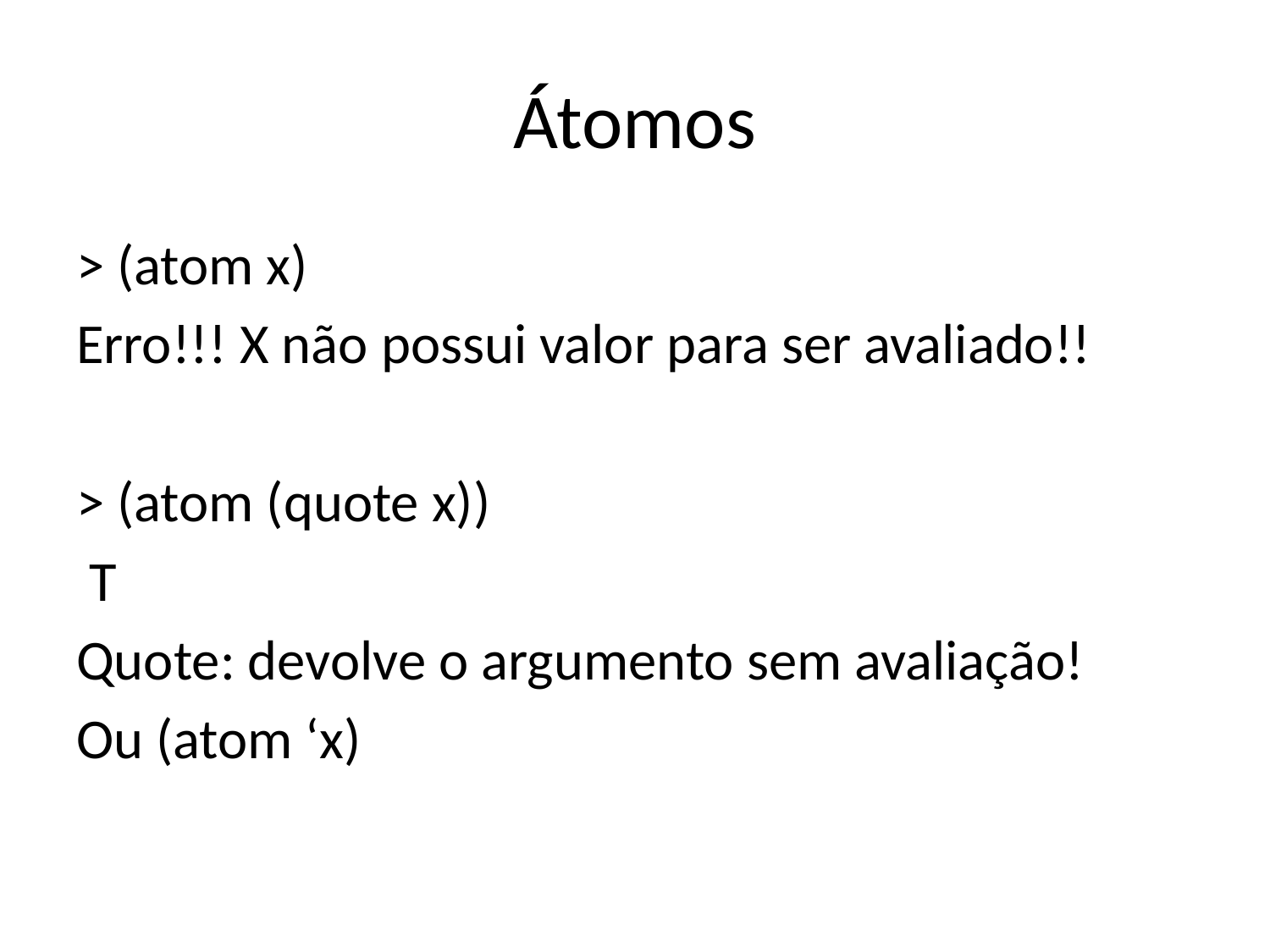

# Átomos
> (atom x)
Erro!!! X não possui valor para ser avaliado!!

> (atom (quote x))
 T
Quote: devolve o argumento sem avaliação!
Ou (atom ‘x)